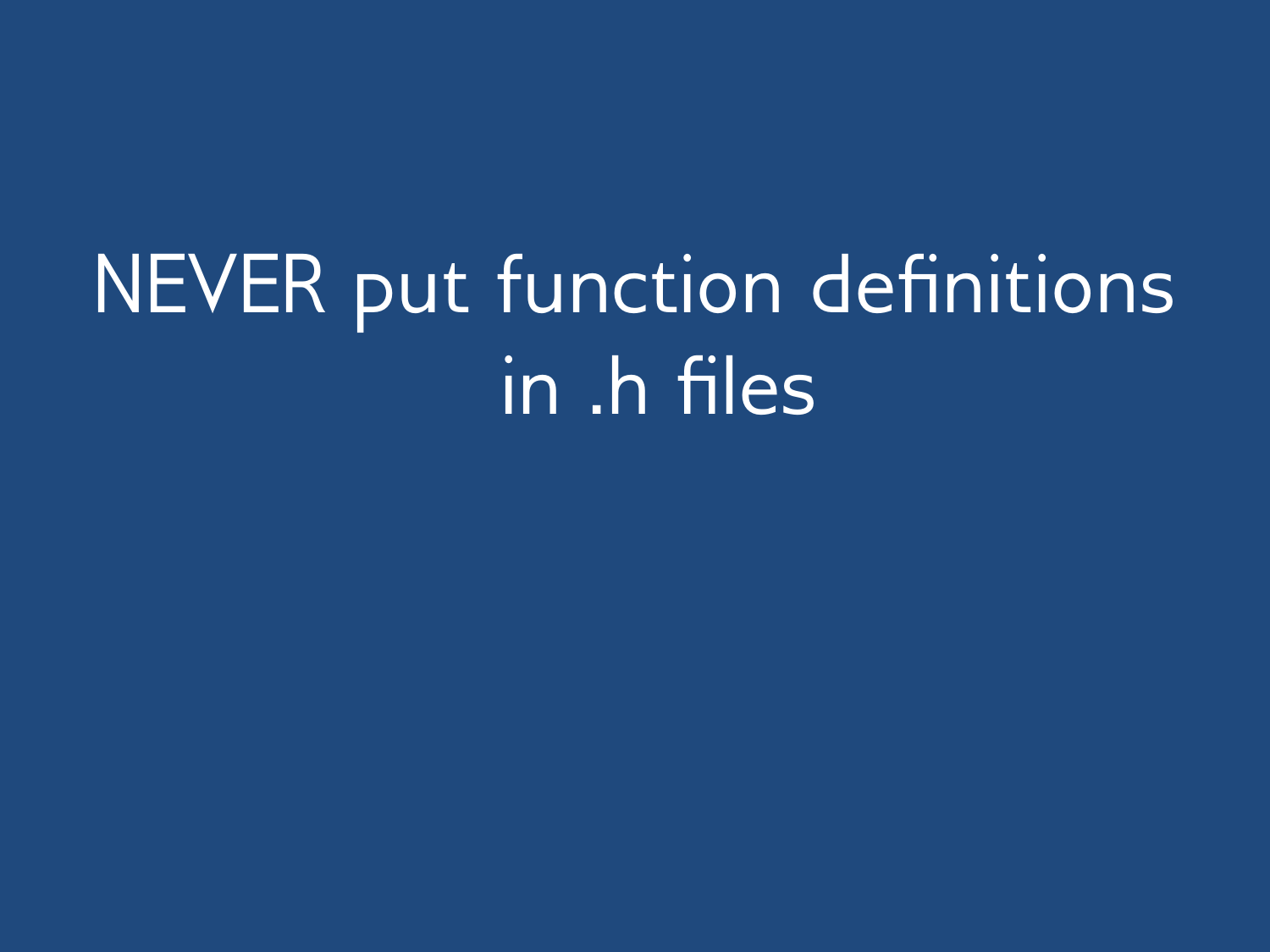

#
NEVER put function definitions in .h files